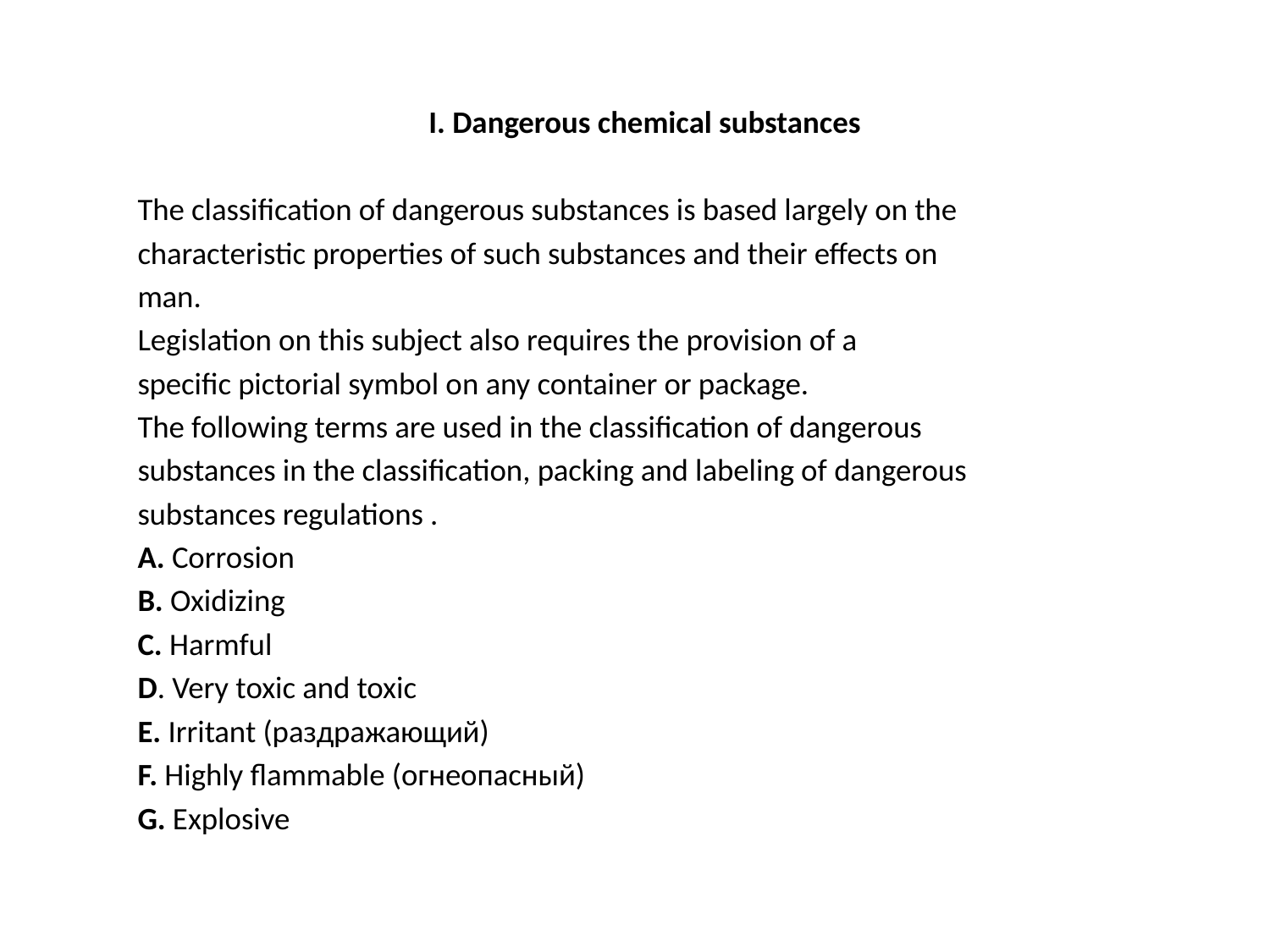

I. Dangerous chemical substances

The classification of dangerous substances is based largely on the
characteristic properties of such substances and their effects on
man.
Legislation on this subject also requires the provision of a
specific pictorial symbol on any container or package.
The following terms are used in the classification of dangerous
substances in the classification, packing and labeling of dangerous
substances regulations .
A. Corrosion
B. Oxidizing
C. Harmful
D. Very toxic and toxic
E. Irritant (раздражающий)
F. Highly flammable (огнеопасный)
G. Explosive